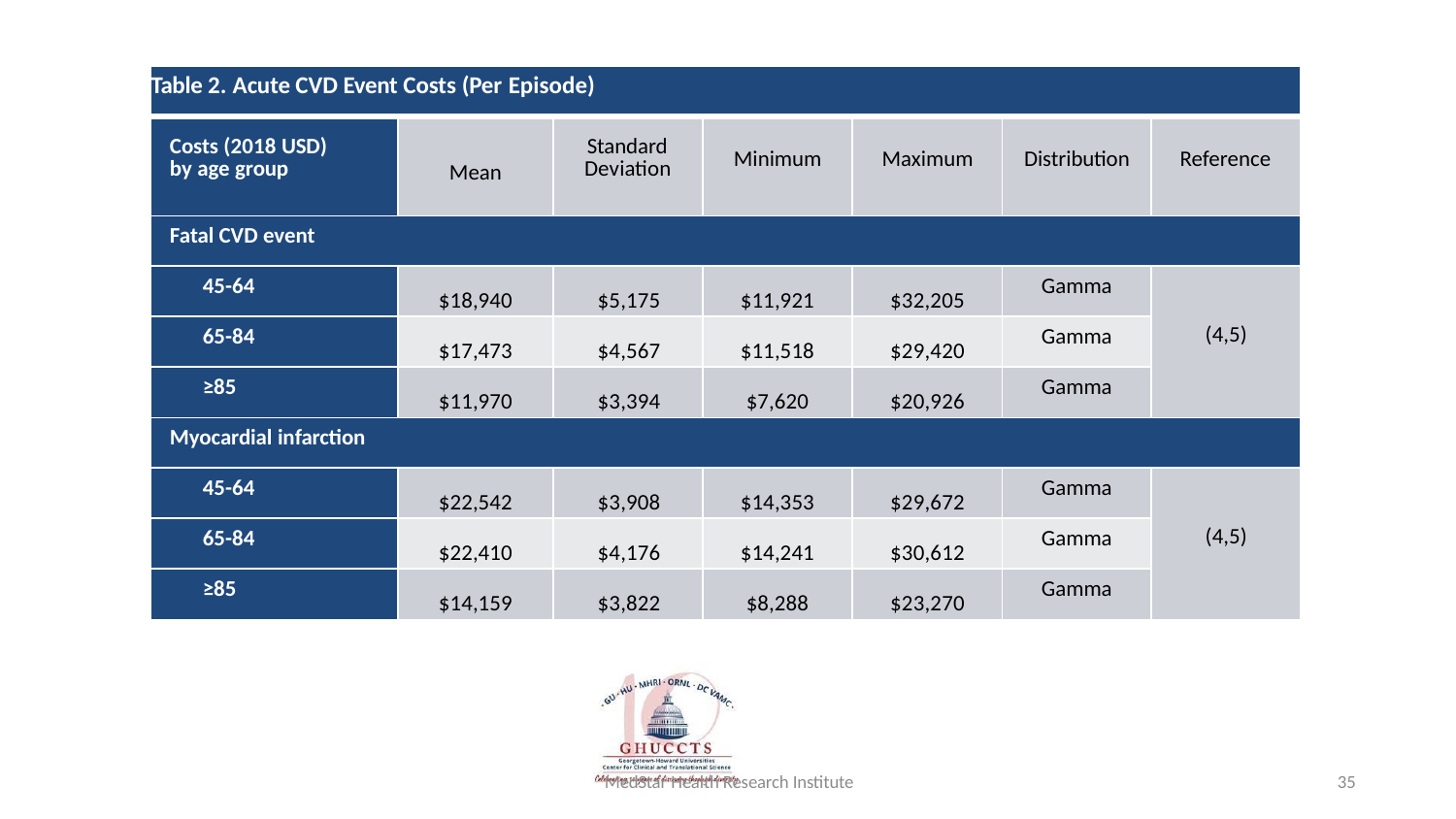

| Table 2. Acute CVD Event Costs (Per Episode) |  |  |  |  |  |  |
| --- | --- | --- | --- | --- | --- | --- |
| Costs (2018 USD) by age group | Mean | Standard Deviation | Minimum | Maximum | Distribution | Reference |
| Fatal CVD event |  |  |  |  |  |  |
| 45-64 | $18,940 | $5,175 | $11,921 | $32,205 | Gamma | (4,5) |
| 65-84 | $17,473 | $4,567 | $11,518 | $29,420 | Gamma |  |
| ≥85 | $11,970 | $3,394 | $7,620 | $20,926 | Gamma |  |
| Myocardial infarction |  |  |  |  |  |  |
| 45-64 | $22,542 | $3,908 | $14,353 | $29,672 | Gamma | (4,5) |
| 65-84 | $22,410 | $4,176 | $14,241 | $30,612 | Gamma |  |
| ≥85 | $14,159 | $3,822 | $8,288 | $23,270 | Gamma |  |

MedStar Health Research Institute
35